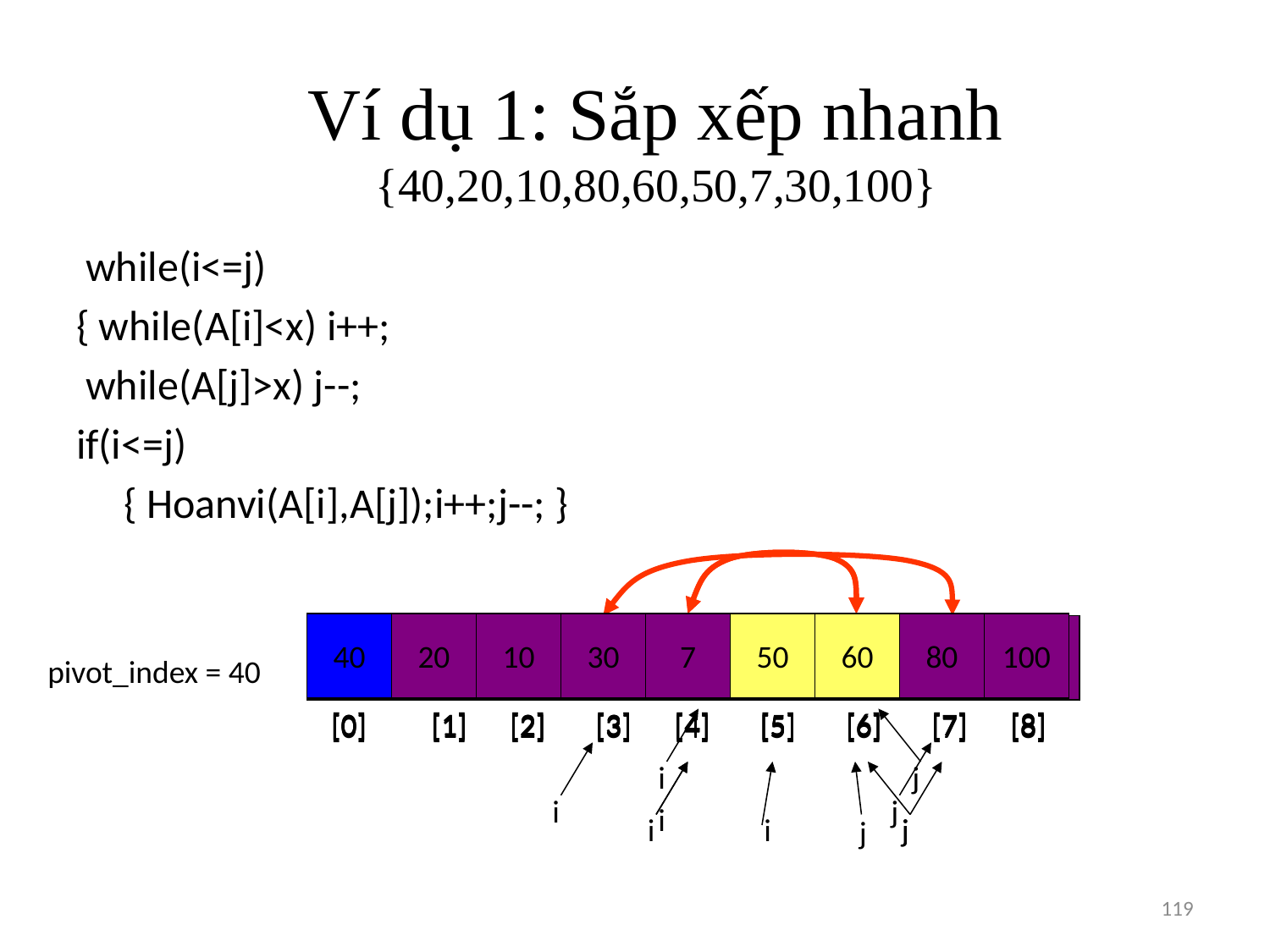

Ví dụ 1: Sắp xếp nhanh
{40,20,10,80,60,50,7,30,100}
 while(i<=j)
{ while(A[i]<x) i++;
 while(A[j]>x) j--;
if(i<=j)
	{ Hoanvi(A[i],A[j]);i++;j--; }

40
20
10
30
7
50
60
80
100
[0]         [1]      [2]       [3]      [4]       [5]       [6]       [7]      [8]

i
j

40
20
10
30
60
50
7
80
100

i
j

40
20
10
30
60
50
7
80
100
[0]         [1]      [2]       [3]      [4]       [5]       [6]       [7]      [8]

i
j
40
20
10
30
60
50
7
80
100
[0]         [1]      [2]       [3]      [4]       [5]       [6]       [7]      [8]

i
j
40
20
10
30
7
50
60
80
100
[0]         [1]      [2]       [3]      [4]       [5]       [6]       [7]      [8]

i
j
pivot_index = 40
119